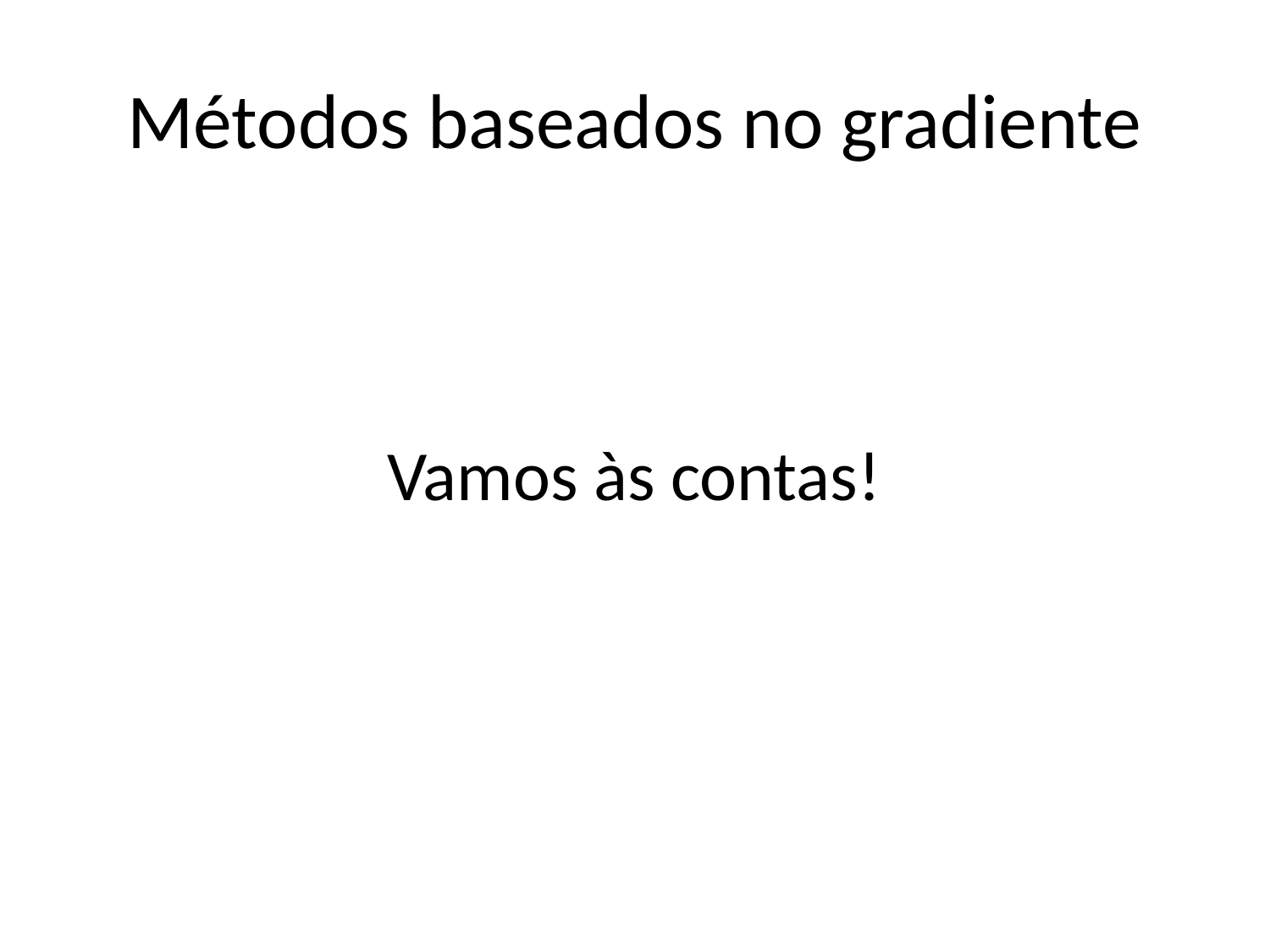

# Métodos baseados no gradiente
Vamos às contas!